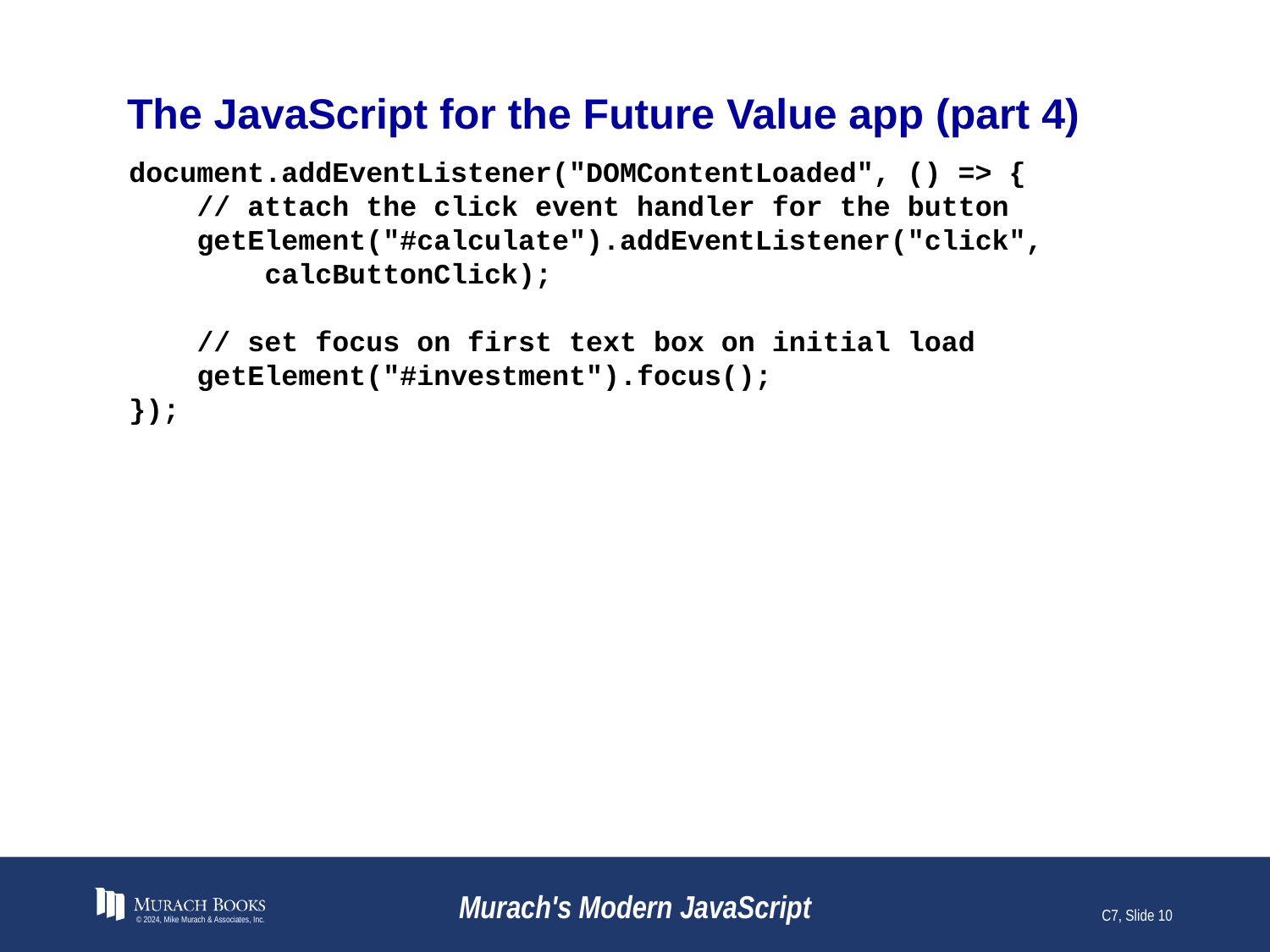

# The JavaScript for the Future Value app (part 4)
document.addEventListener("DOMContentLoaded", () => {
    // attach the click event handler for the button
    getElement("#calculate").addEventListener("click",
        calcButtonClick);

    // set focus on first text box on initial load
    getElement("#investment").focus();
});

© 2024, Mike Murach & Associates, Inc.
Murach's Modern JavaScript

C7, Slide 10